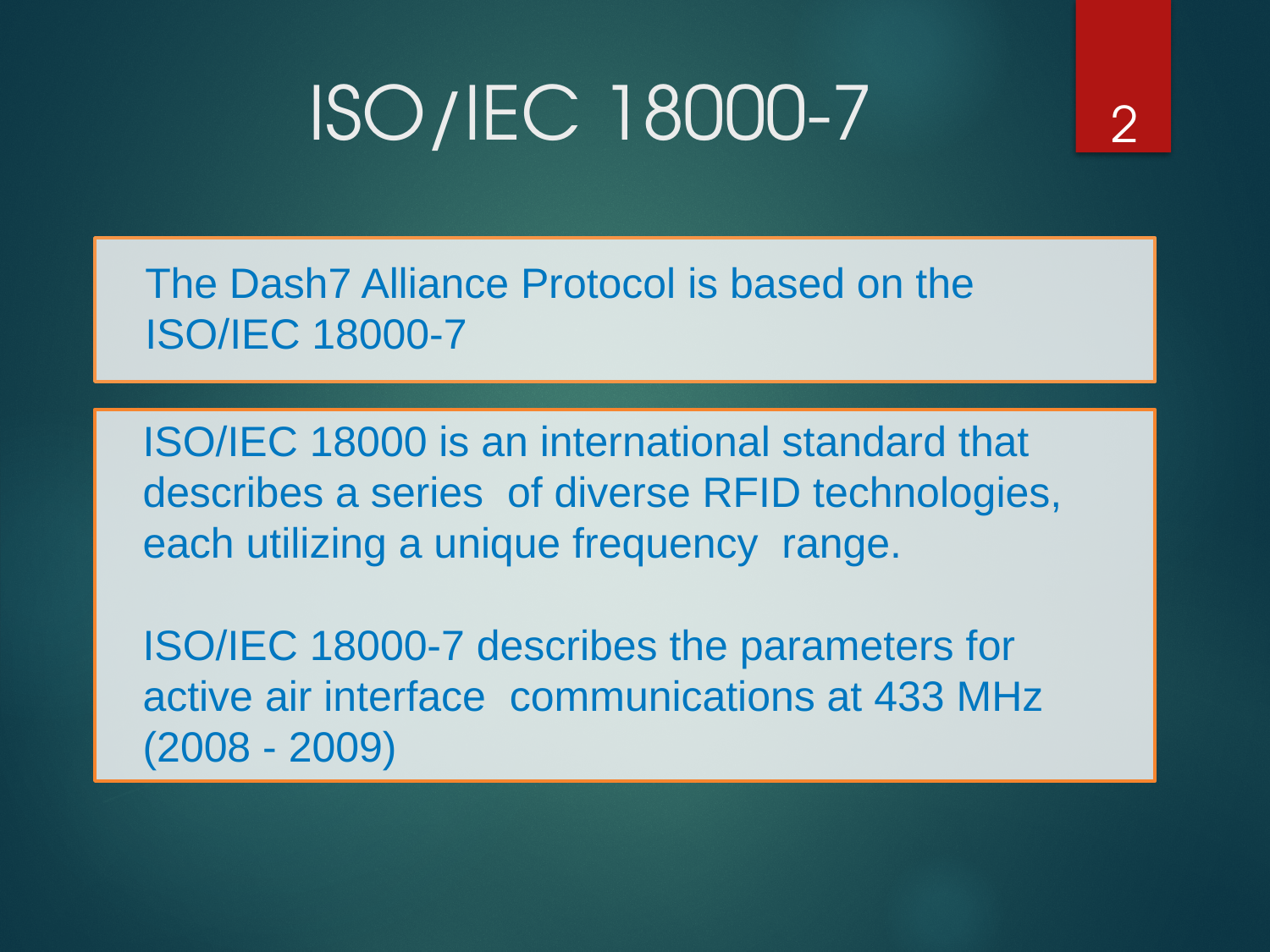

2
# ISO/IEC 18000-7

The Dash7 Alliance Protocol is based on the ISO/IEC 18000-7

ISO/IEC 18000 is an international standard that describes a series  of diverse RFID technologies, each utilizing a unique frequency  range.

ISO/IEC 18000-7 describes the parameters for active air interface  communications at 433 MHz (2008 - 2009)